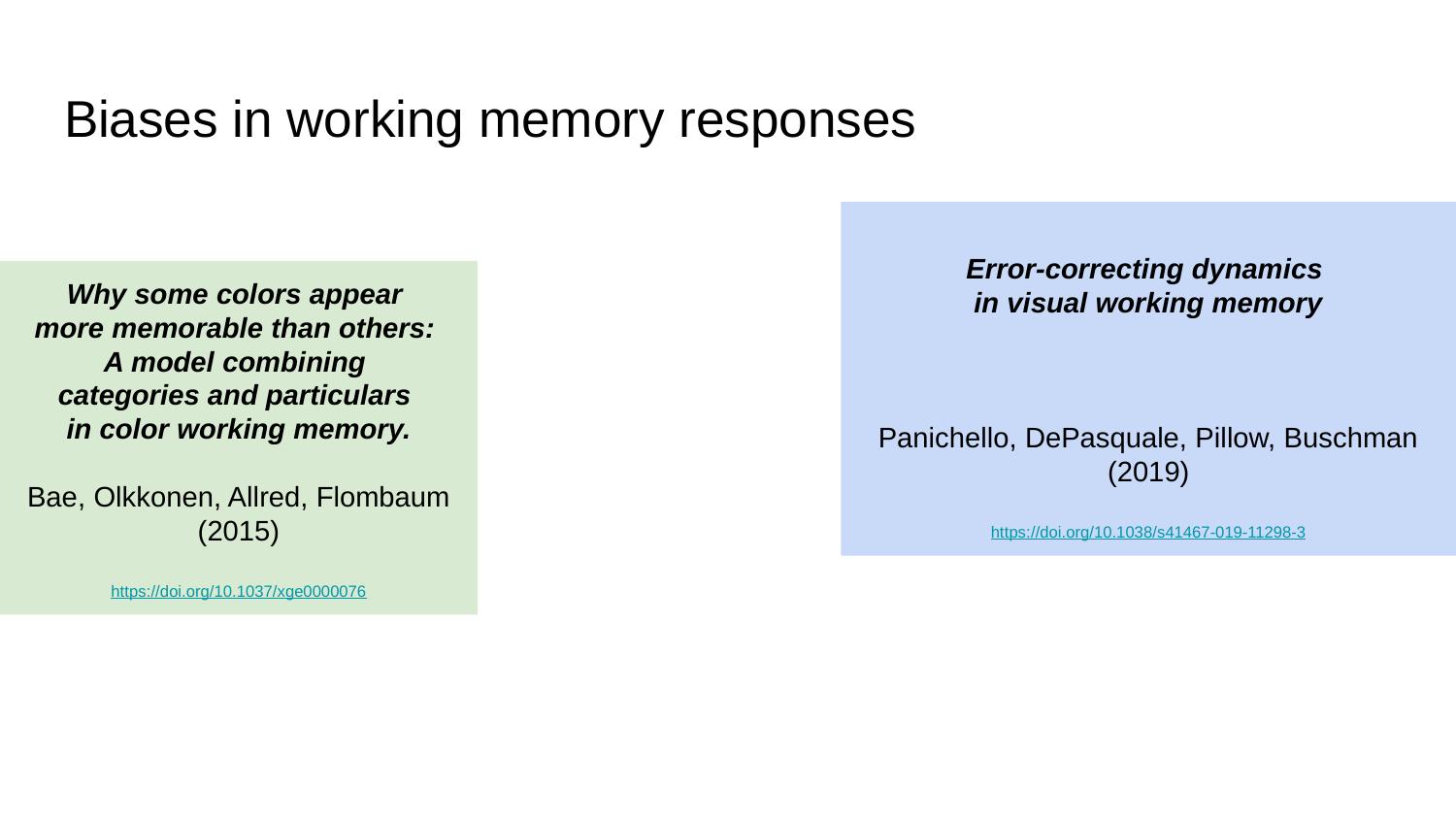

# Biases in working memory responses

Error-correcting dynamics
in visual working memory

Panichello, DePasquale, Pillow, Buschman
(2019)

https://doi.org/10.1038/s41467-019-11298-3
Why some colors appear
more memorable than others:
A model combining
categories and particulars
in color working memory.

Bae, Olkkonen, Allred, Flombaum (2015)

https://doi.org/10.1037/xge0000076